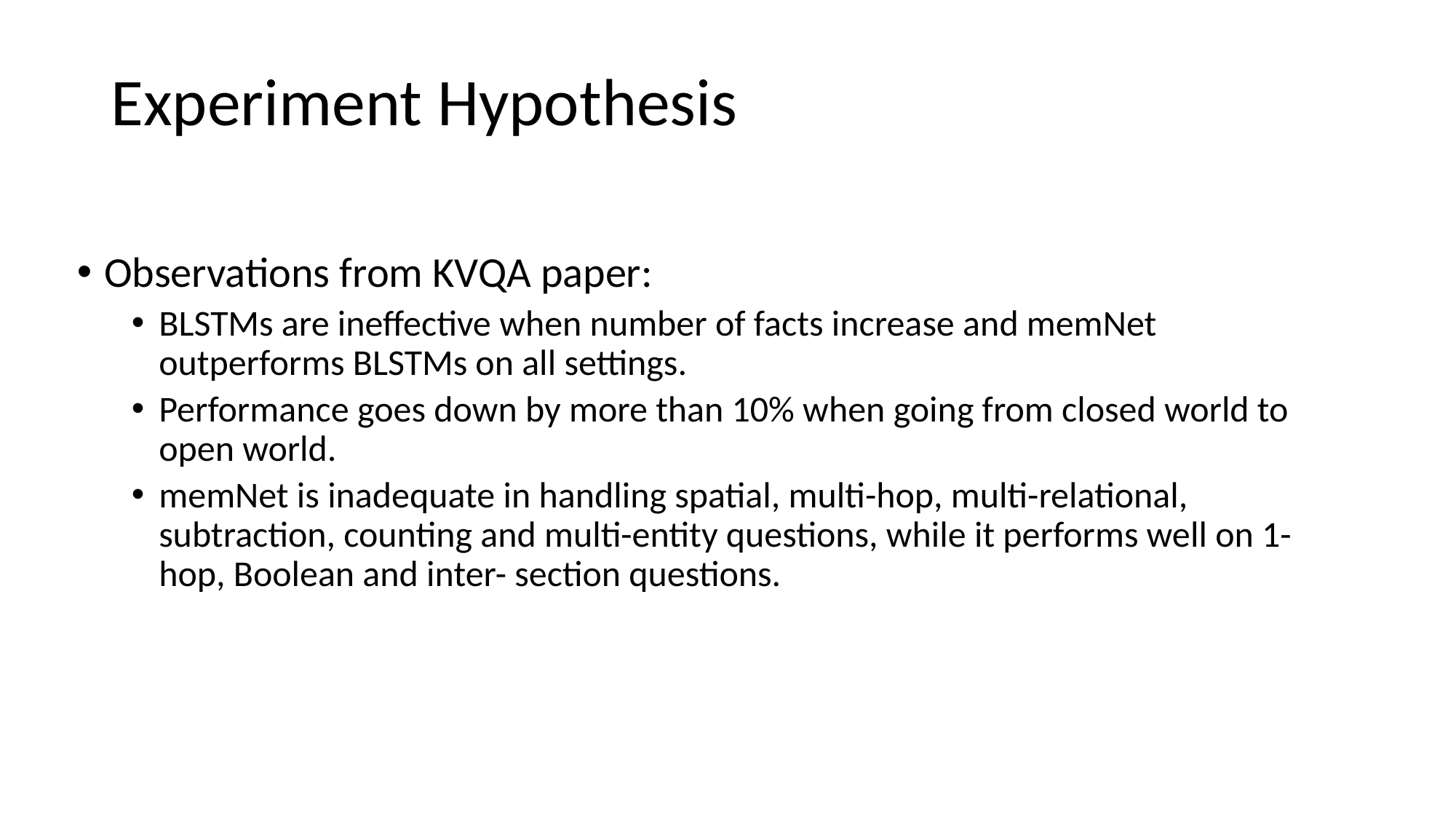

# Experiment Hypothesis
Observations from KVQA paper:
BLSTMs are ineffective when number of facts increase and memNet outperforms BLSTMs on all settings.
Performance goes down by more than 10% when going from closed world to open world.
memNet is inadequate in handling spatial, multi-hop, multi-relational, subtraction, counting and multi-entity questions, while it performs well on 1-hop, Boolean and inter- section questions.